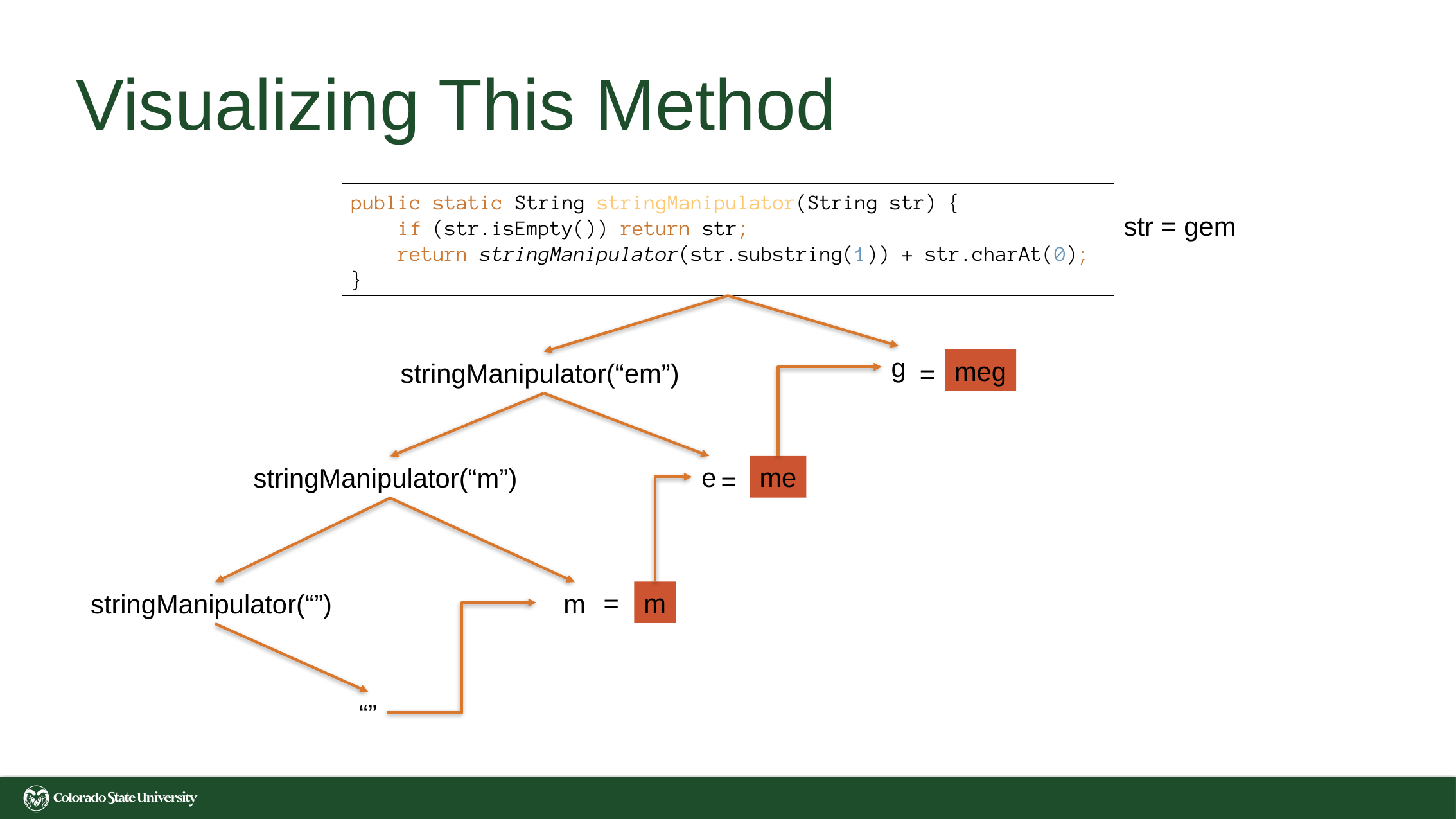

# Visualizing This Method
public static String stringManipulator(String str) {
    if (str.isEmpty()) return str;
    return stringManipulator(str.substring(1)) + str.charAt(0);
}
str = gem
g
meg
stringManipulator(“em”)
=
e
me
stringManipulator(“m”)
=
=
m
stringManipulator(“”)
m
“”